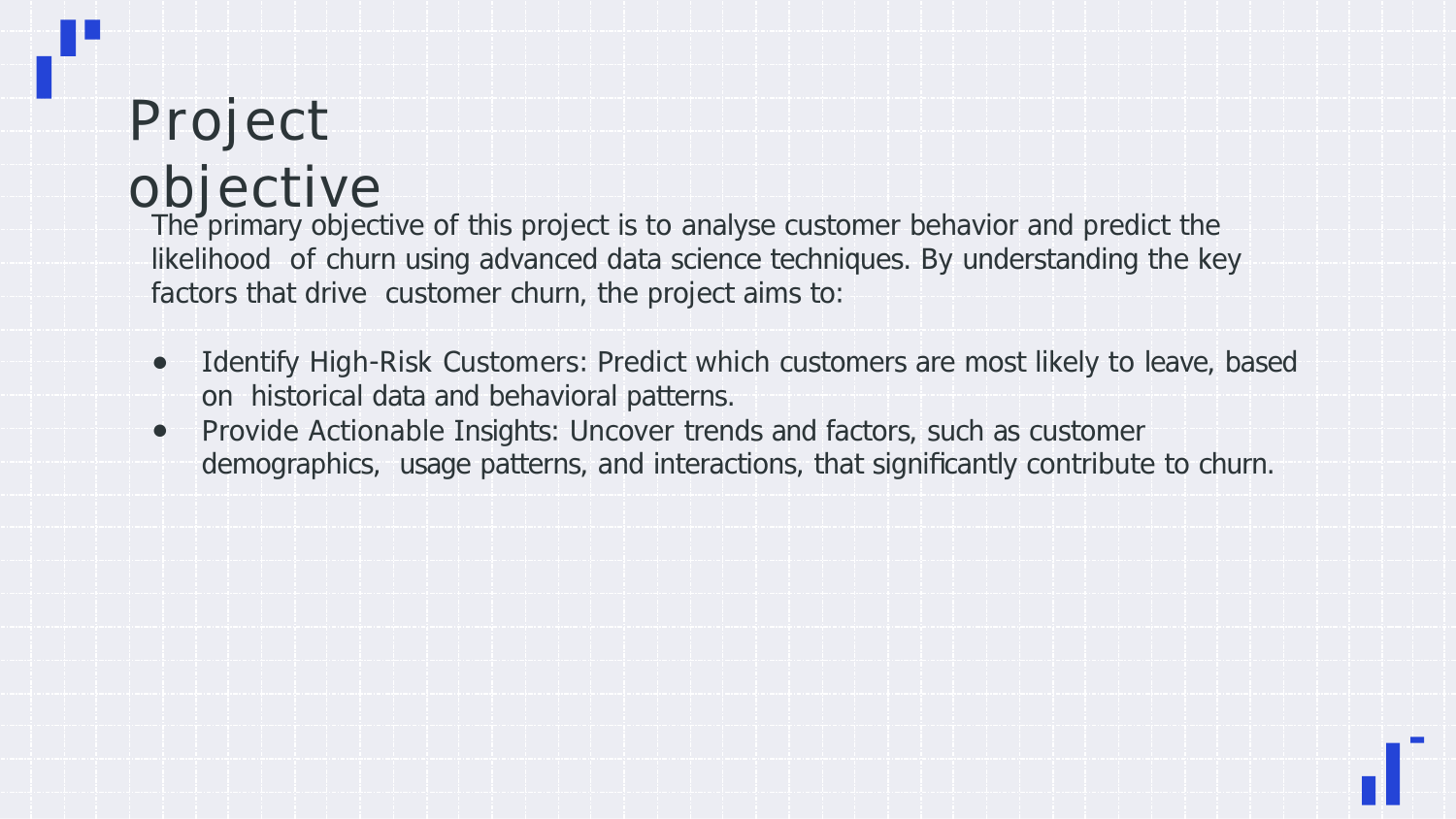

# Project objective
The primary objective of this project is to analyse customer behavior and predict the likelihood  of churn using advanced data science techniques. By understanding the key factors that drive  customer churn, the project aims to:

Identify High-Risk Customers: Predict which customers are most likely to leave, based on  historical data and behavioral patterns.
Provide Actionable Insights: Uncover trends and factors, such as customer demographics,  usage patterns, and interactions, that significantly contribute to churn.